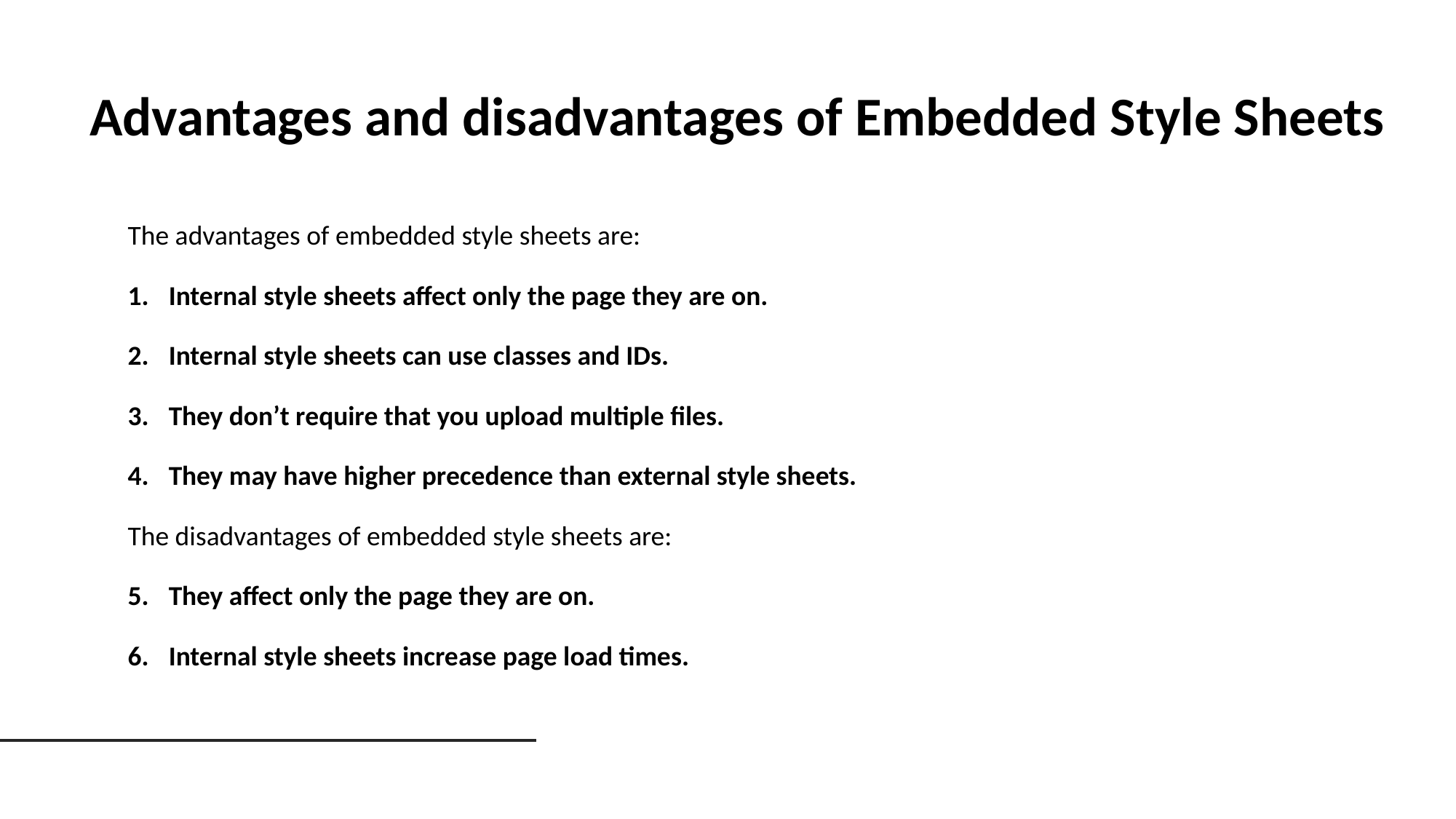

Advantages and disadvantages of Embedded Style Sheets
The advantages of embedded style sheets are:
Internal style sheets affect only the page they are on.
Internal style sheets can use classes and IDs.
They don’t require that you upload multiple files.
They may have higher precedence than external style sheets.
The disadvantages of embedded style sheets are:
They affect only the page they are on.
Internal style sheets increase page load times.